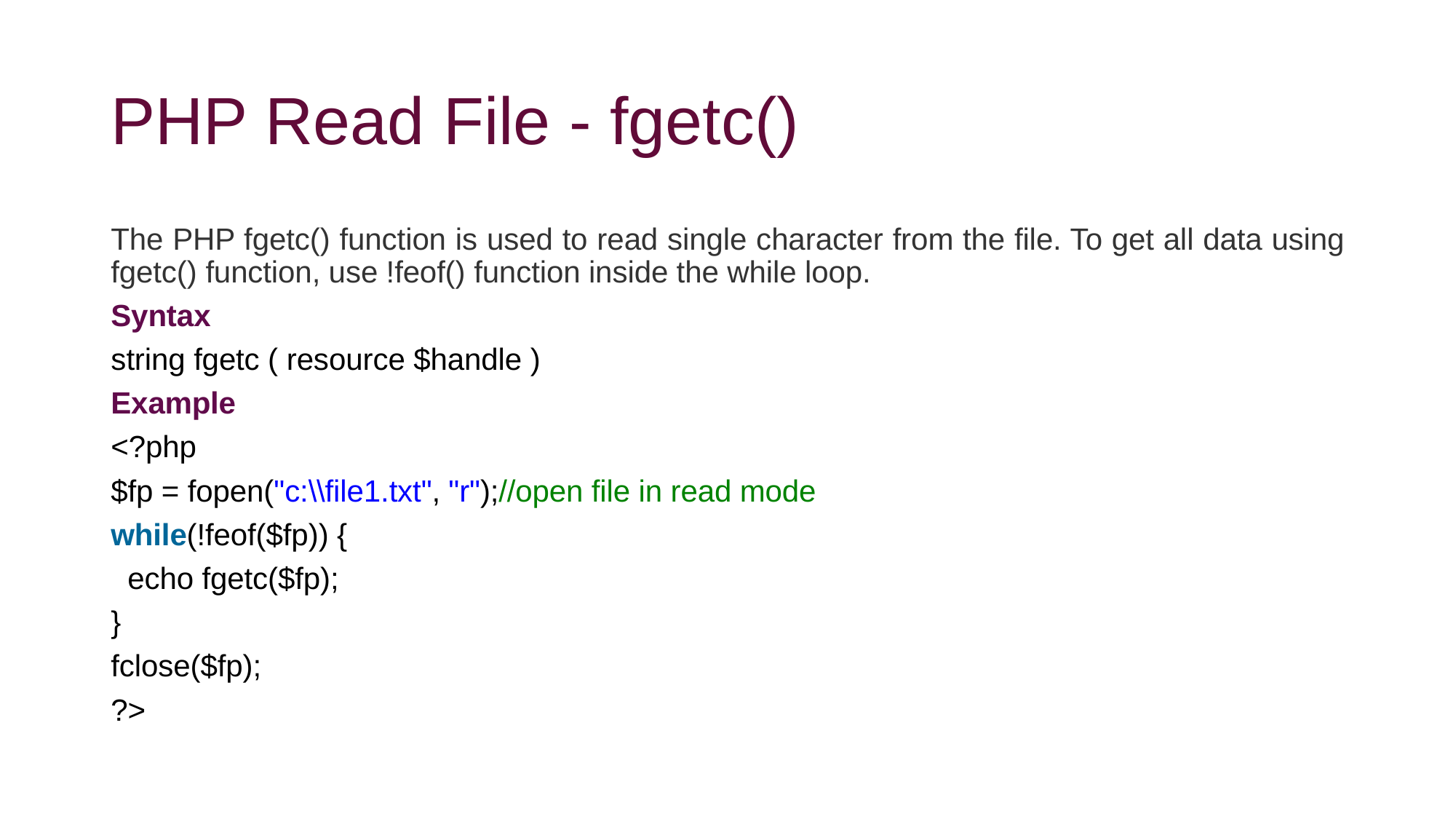

# PHP Read File - fgetc()
The PHP fgetc() function is used to read single character from the file. To get all data using fgetc() function, use !feof() function inside the while loop.
Syntax
string fgetc ( resource $handle )
Example
<?php
$fp = fopen("c:\\file1.txt", "r");//open file in read mode
while(!feof($fp)) {
  echo fgetc($fp);
}
fclose($fp);
?>